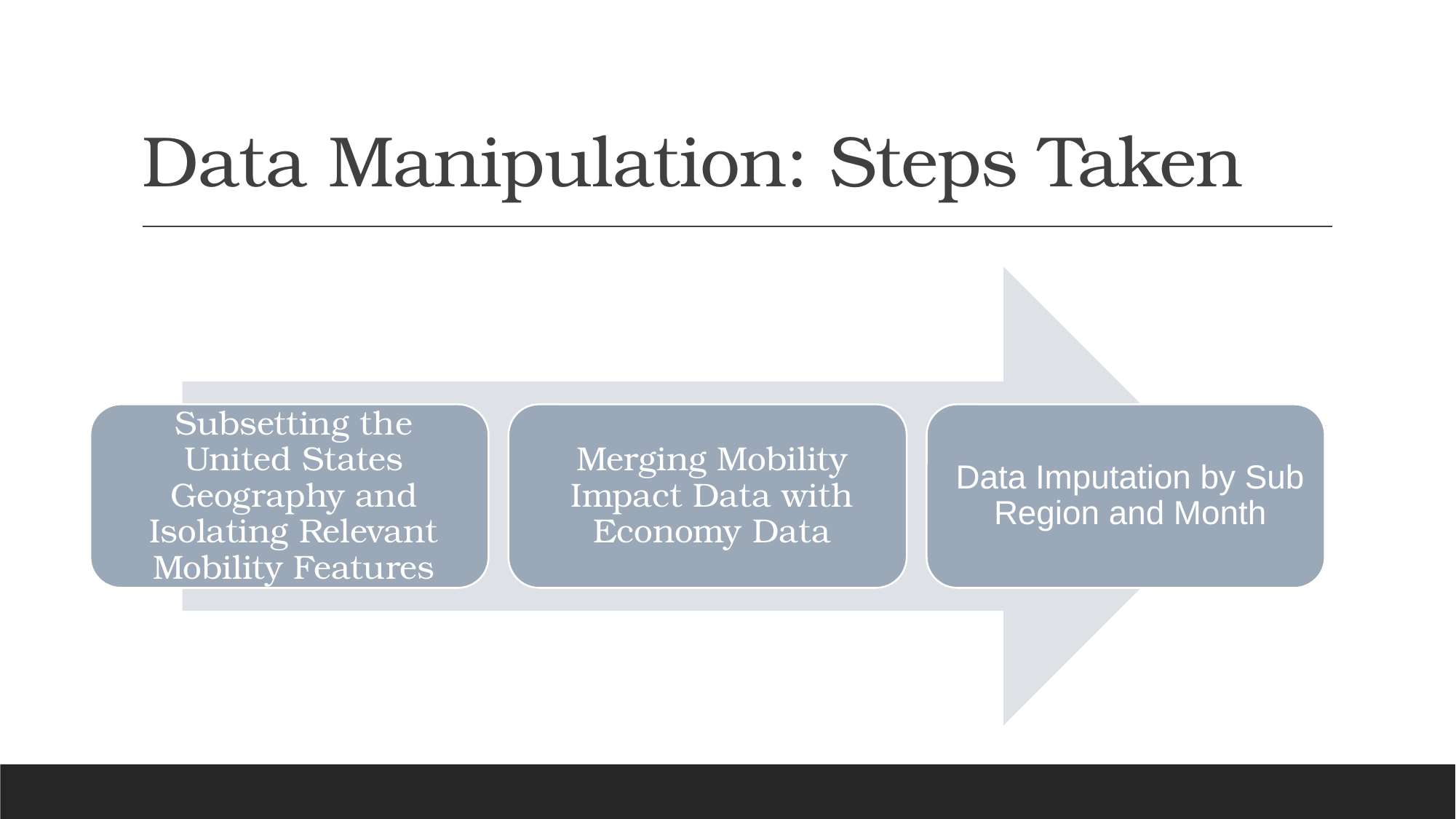

# Data Manipulation: Steps Taken
Subsetting the United States Geography and Isolating Relevant Mobility Features
Merging Mobility Impact Data with Economy Data
Data Imputation by Sub Region and Month